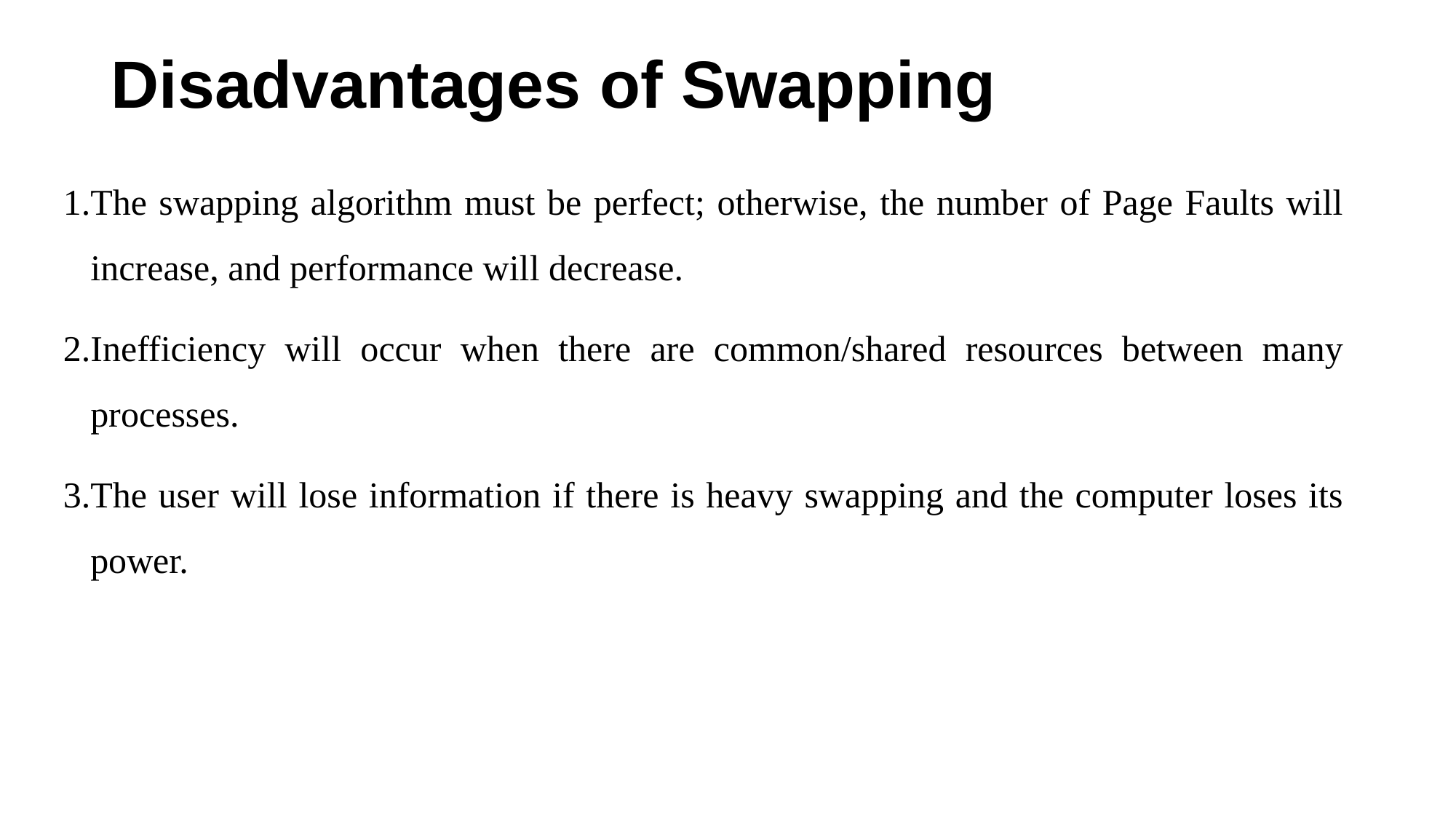

# Disadvantages of Swapping
The swapping algorithm must be perfect; otherwise, the number of Page Faults will increase, and performance will decrease.
Inefficiency will occur when there are common/shared resources between many processes.
The user will lose information if there is heavy swapping and the computer loses its power.